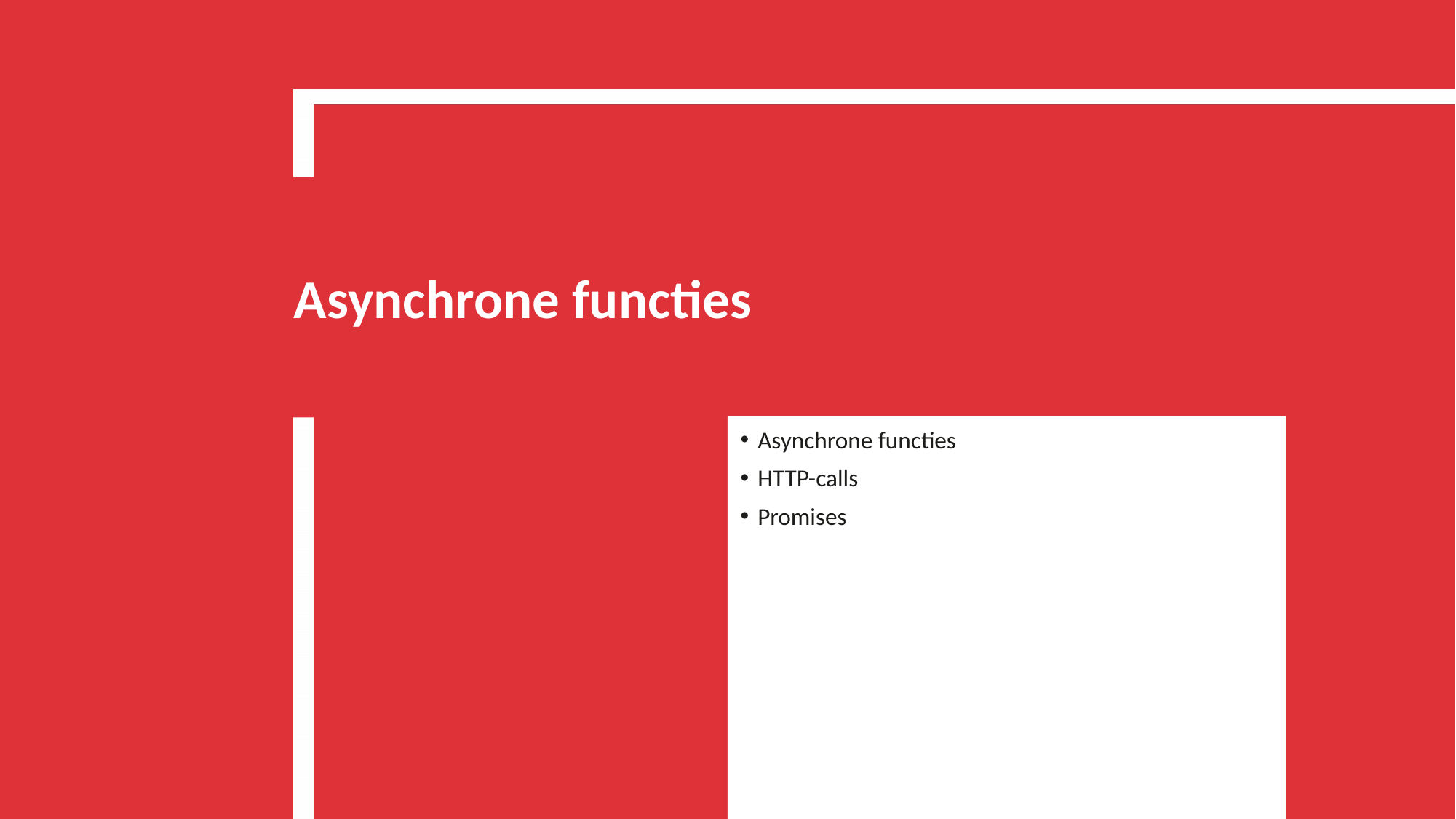

# Asynchrone functies
Asynchrone functies
HTTP-calls
Promises